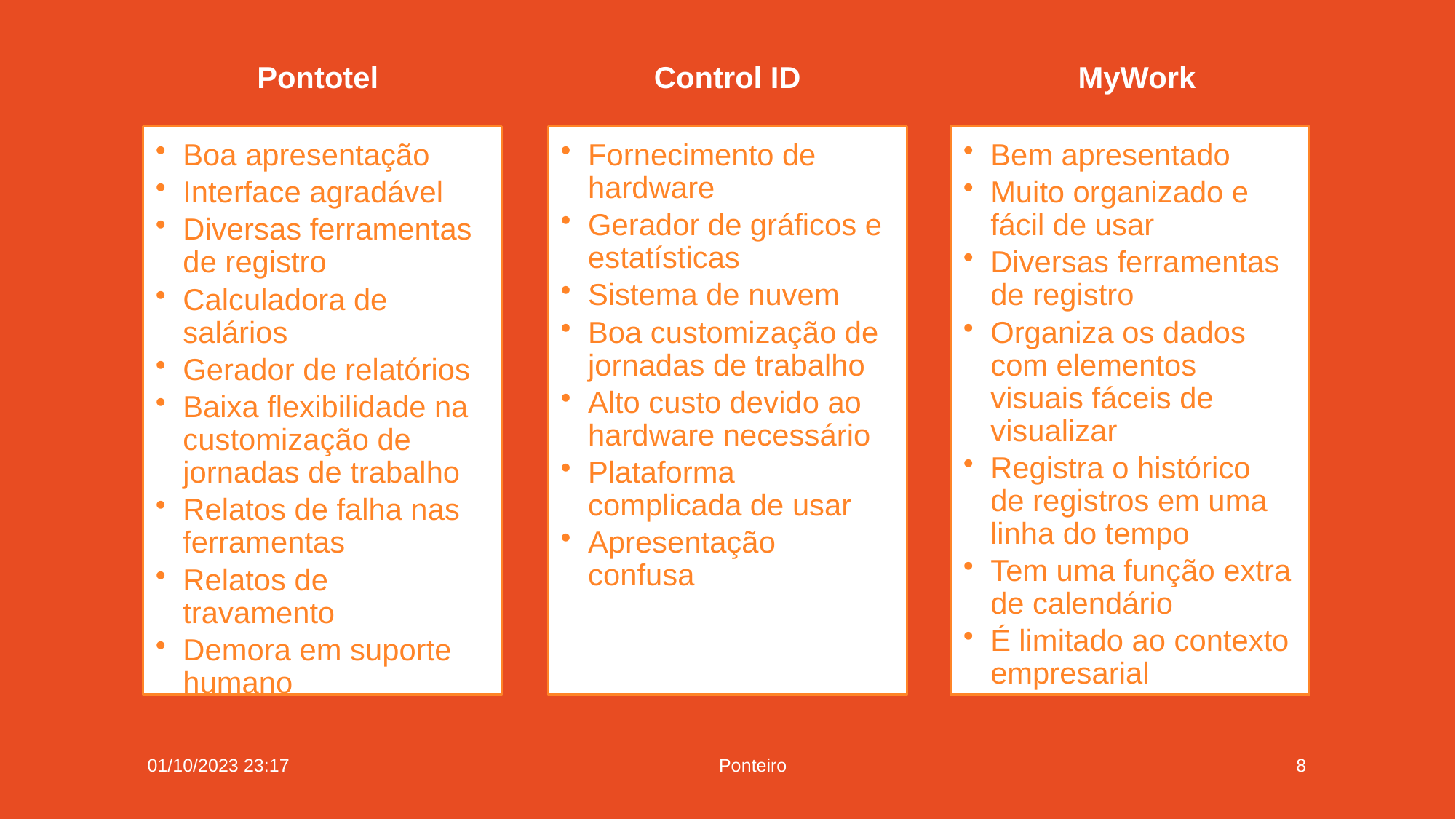

Pontotel
Boa apresentação
Interface agradável
Diversas ferramentas de registro
Calculadora de salários
Gerador de relatórios
Baixa flexibilidade na customização de jornadas de trabalho
Relatos de falha nas ferramentas
Relatos de travamento
Demora em suporte humano
Control ID
Fornecimento de hardware
Gerador de gráficos e estatísticas
Sistema de nuvem
Boa customização de jornadas de trabalho
Alto custo devido ao hardware necessário
Plataforma complicada de usar
Apresentação confusa
MyWork
Bem apresentado
Muito organizado e fácil de usar
Diversas ferramentas de registro
Organiza os dados com elementos visuais fáceis de visualizar
Registra o histórico de registros em uma linha do tempo
Tem uma função extra de calendário
É limitado ao contexto empresarial
01/10/2023 23:17
Ponteiro
8